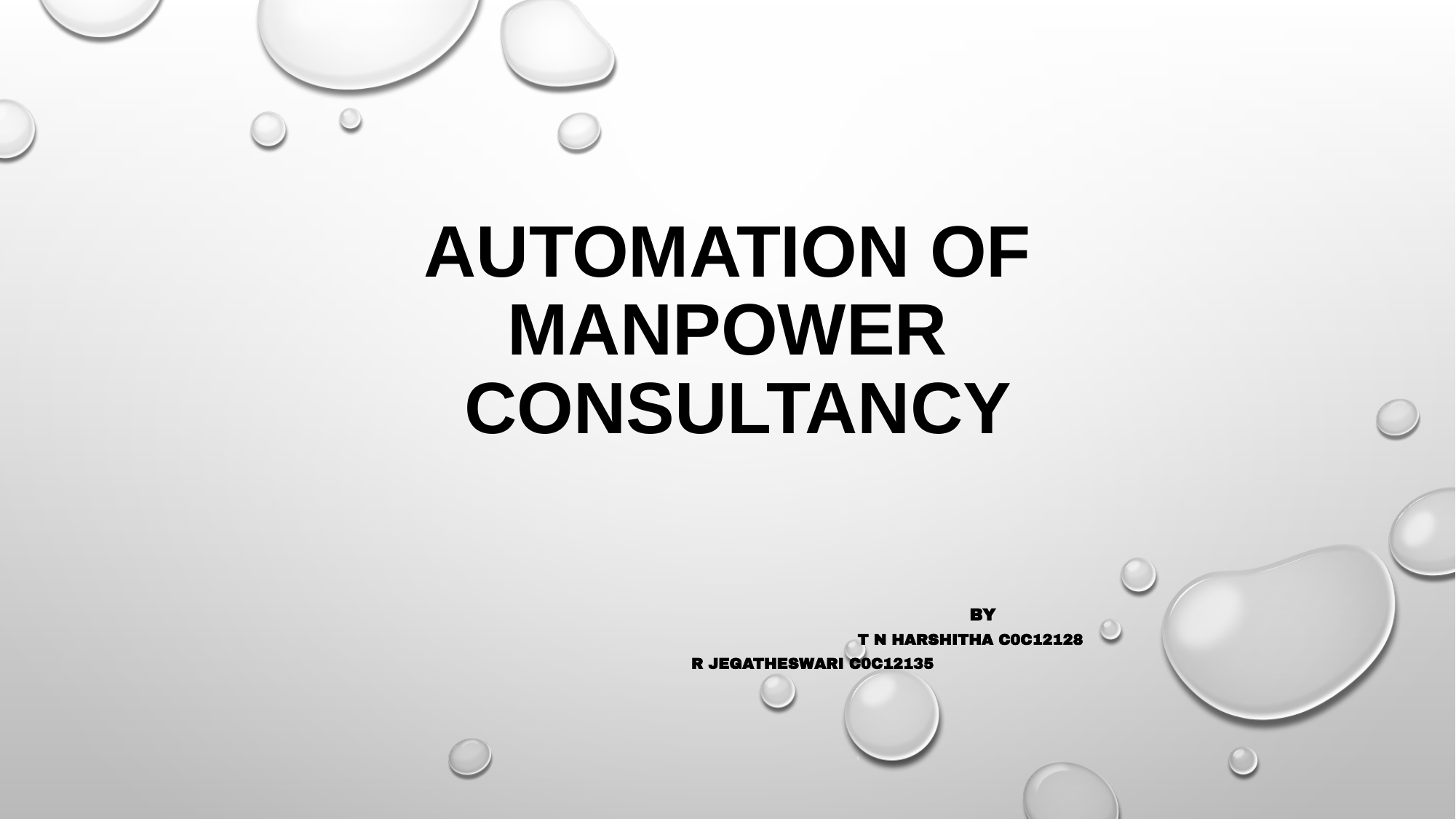

# AUTOMATION OF MANPOWER CONSULTANCY

                                            by
                                               t n harshithA C0C12128
                                                    R JEGATHESWARI C0C12135

\’